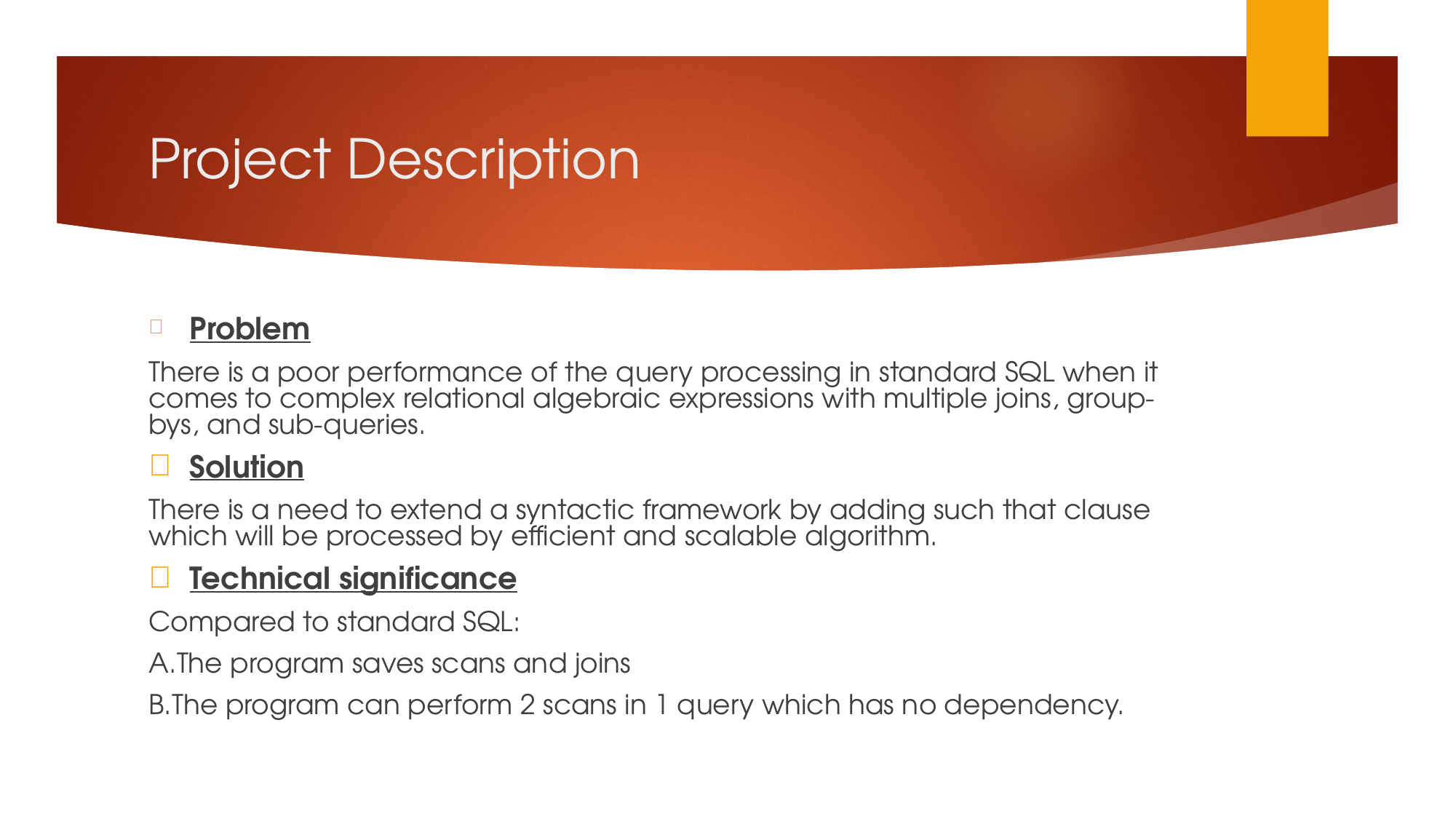

# Project Description
Problem
There is a poor performance of the query processing in standard SQL when it comes to complex relational algebraic expressions with multiple joins, group-bys, and sub-queries.
Solution
There is a need to extend a syntactic framework by adding such that clause which will be processed by efficient and scalable algorithm.
Technical significance
Compared to standard SQL:
A.The program saves scans and joins
B.The program can perform 2 scans in 1 query which has no dependency.